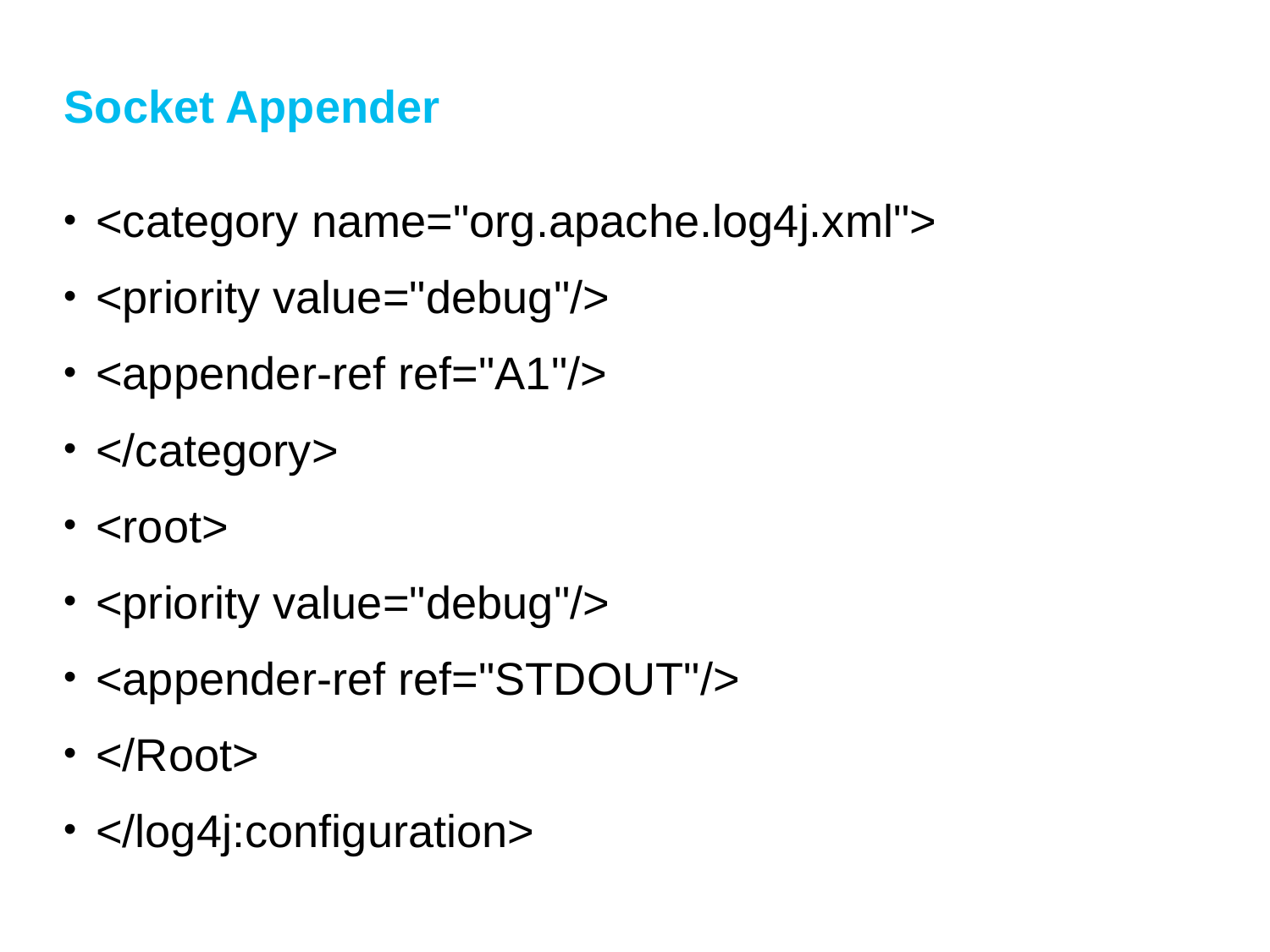

55
# Socket Appender
<category name="org.apache.log4j.xml">
<priority value="debug"/>
<appender-ref ref="A1"/>
</category>
<root>
<priority value="debug"/>
<appender-ref ref="STDOUT"/>
</Root>
</log4j:configuration>